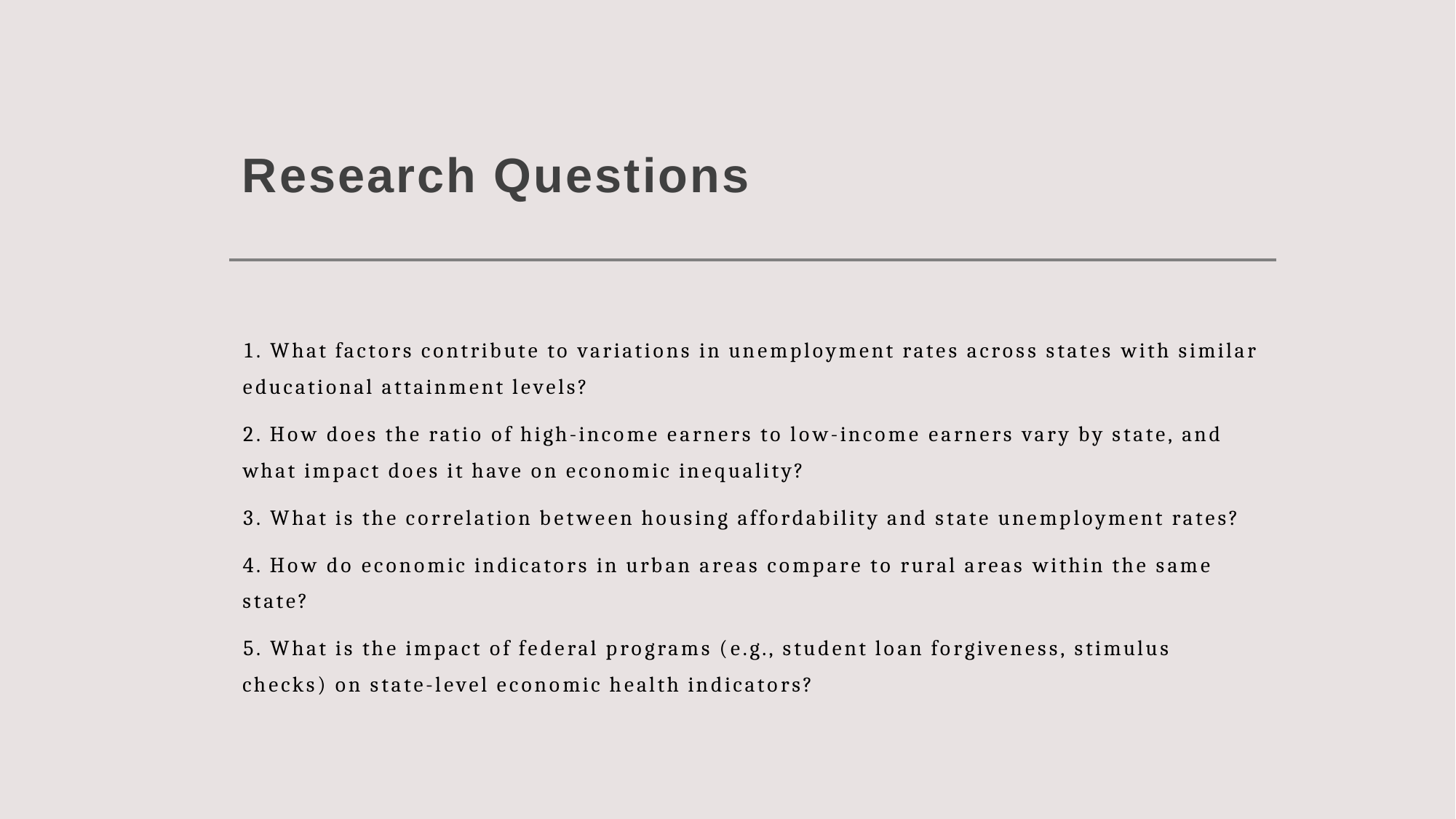

# Research Questions

1. What factors contribute to variations in unemployment rates across states with similar educational attainment levels?
2. How does the ratio of high-income earners to low-income earners vary by state, and what impact does it have on economic inequality?
3. What is the correlation between housing affordability and state unemployment rates?
4. How do economic indicators in urban areas compare to rural areas within the same state?
5. What is the impact of federal programs (e.g., student loan forgiveness, stimulus checks) on state-level economic health indicators?